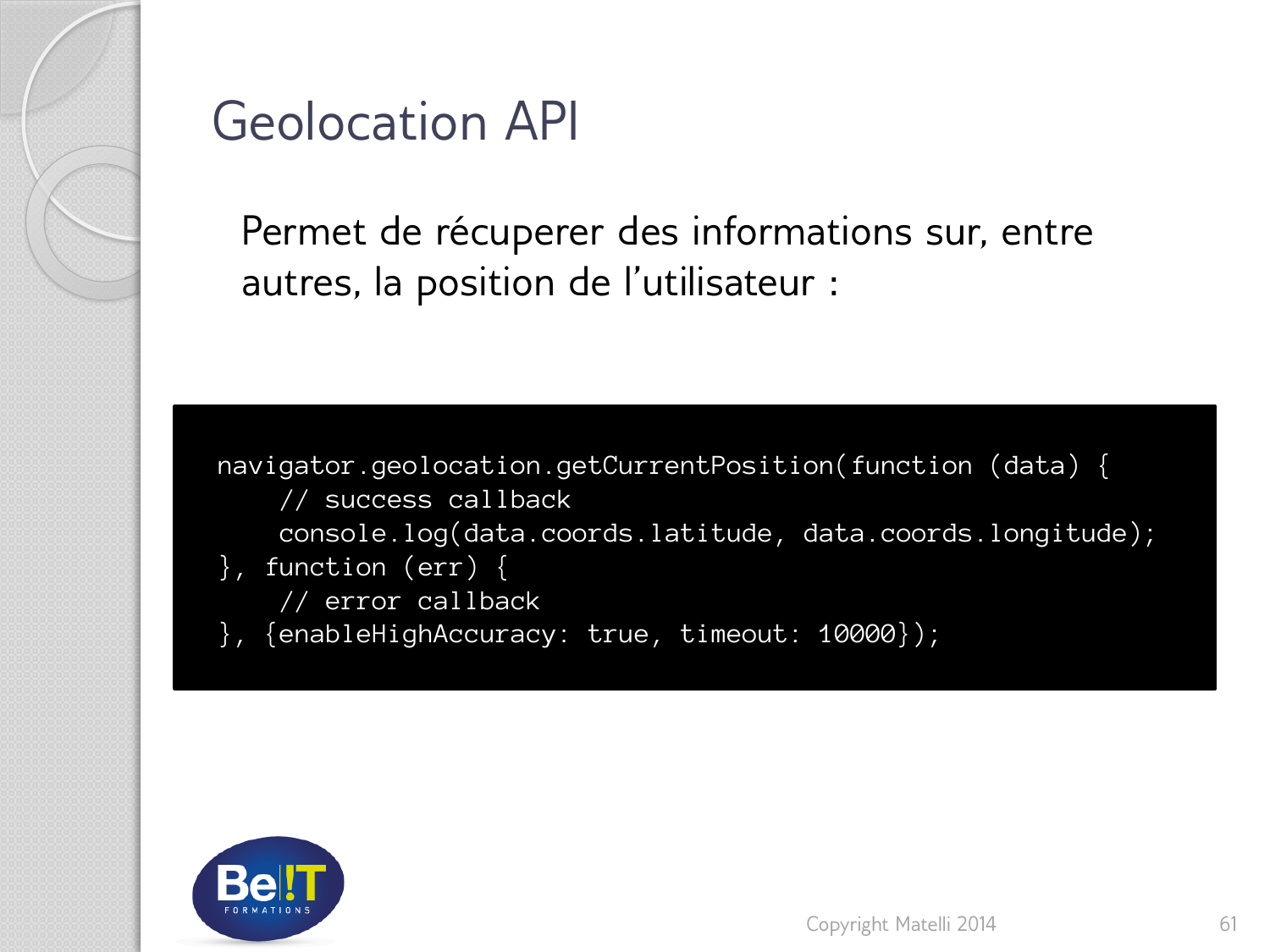

# Geolocation API
Permet de récuperer des informations sur, entre autres, la position de l’utilisateur :

  navigator.geolocation.getCurrentPosition(function (data) {
      // success callback
      console.log(data.coords.latitude, data.coords.longitude);
  }, function (err) {
      // error callback
  }, {enableHighAccuracy: true, timeout: 10000});

Copyright Matelli 2014
61